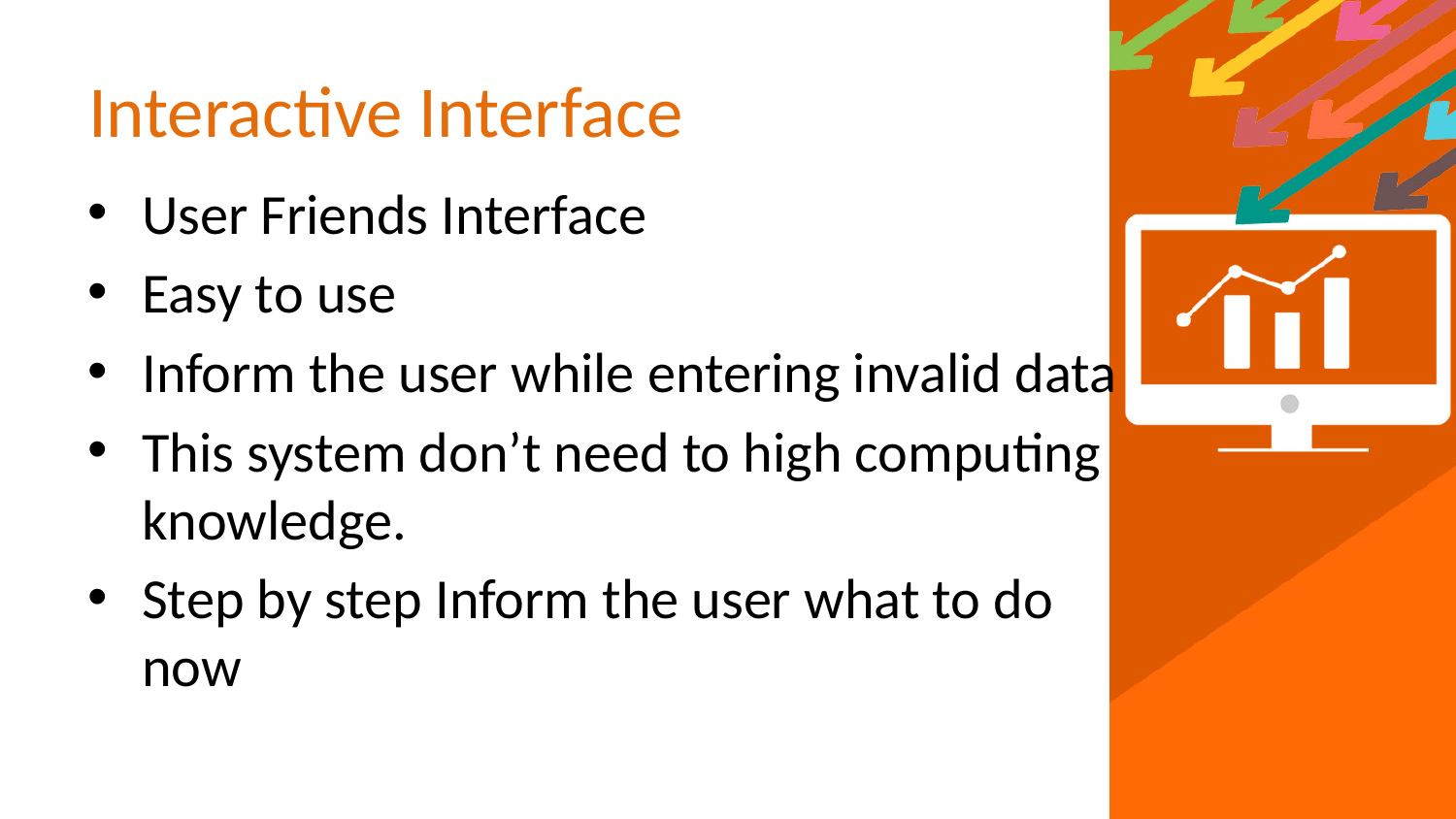

# Interactive Interface
User Friends Interface
Easy to use
Inform the user while entering invalid data
This system don’t need to high computing knowledge.
Step by step Inform the user what to do now